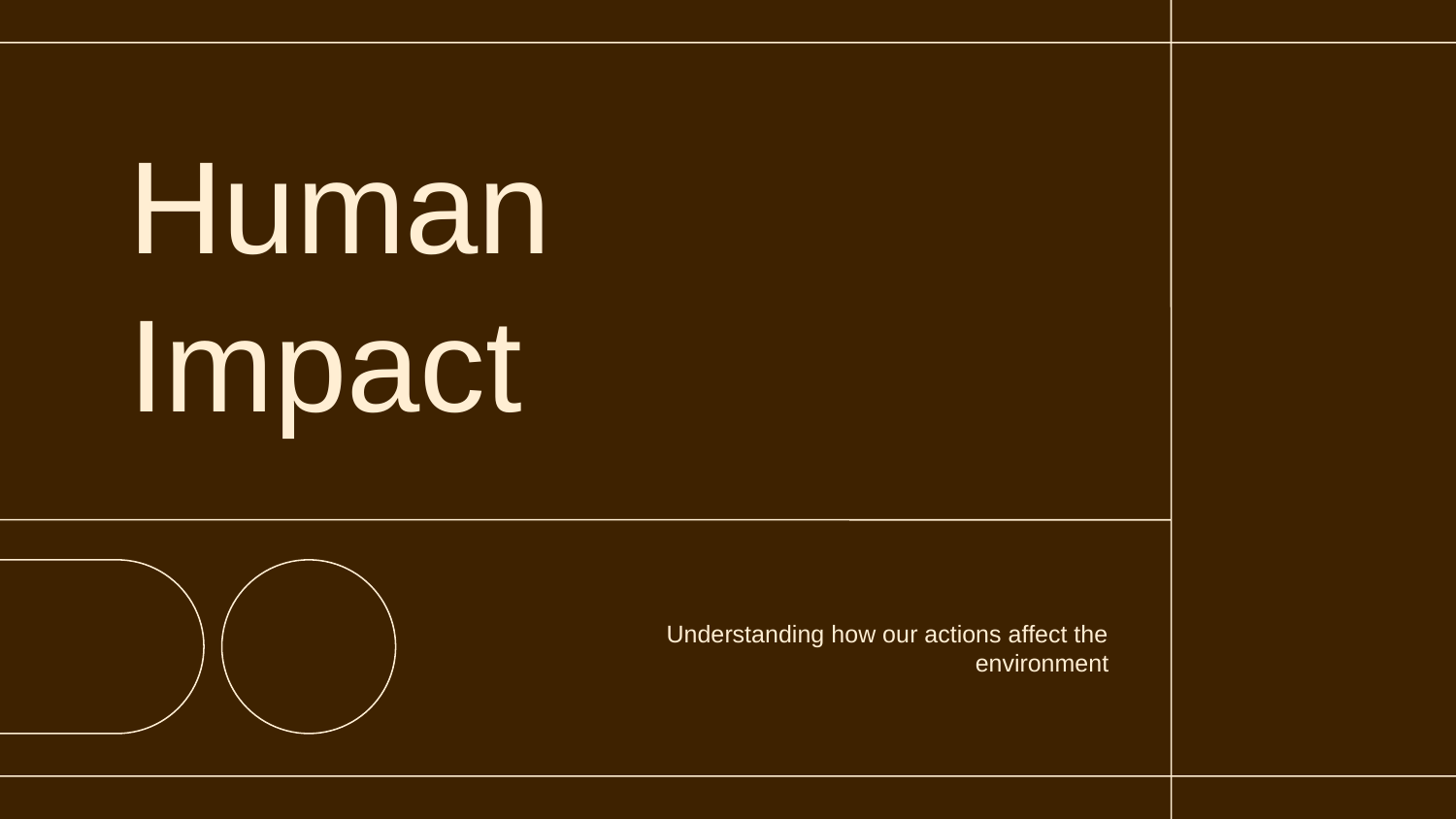

# Human Impact

Understanding how our actions affect the environment